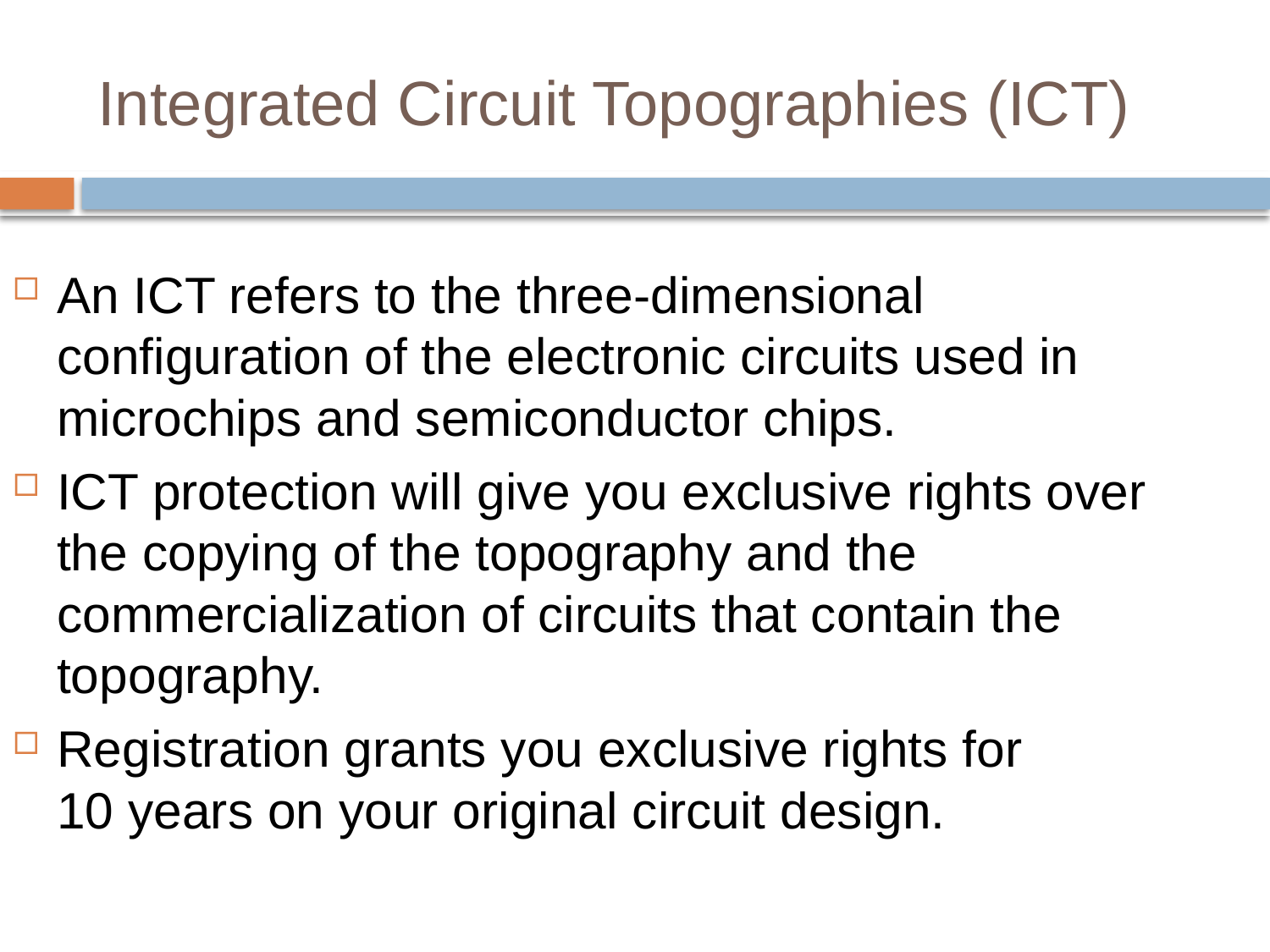

# Integrated Circuit Topographies (ICT)
An ICT refers to the three-dimensional configuration of the electronic circuits used in microchips and semiconductor chips.
ICT protection will give you exclusive rights over the copying of the topography and the commercialization of circuits that contain the topography.
Registration grants you exclusive rights for 10 years on your original circuit design.